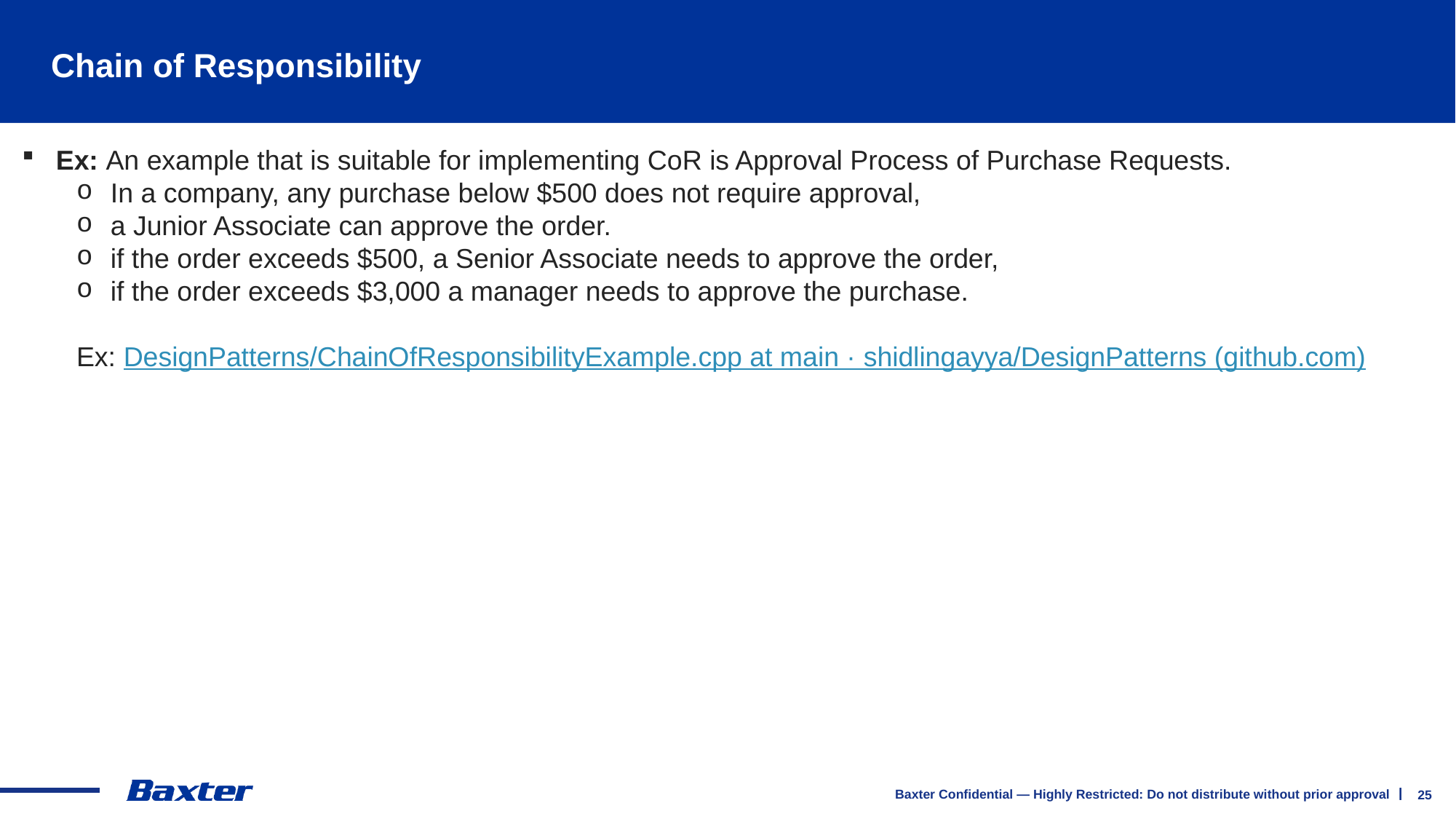

# Chain of Responsibility
Ex: An example that is suitable for implementing CoR is Approval Process of Purchase Requests.
In a company, any purchase below $500 does not require approval,
a Junior Associate can approve the order.
if the order exceeds $500, a Senior Associate needs to approve the order,
if the order exceeds $3,000 a manager needs to approve the purchase.

Ex: DesignPatterns/ChainOfResponsibilityExample.cpp at main · shidlingayya/DesignPatterns (github.com)
25
Baxter Confidential — Highly Restricted: Do not distribute without prior approval